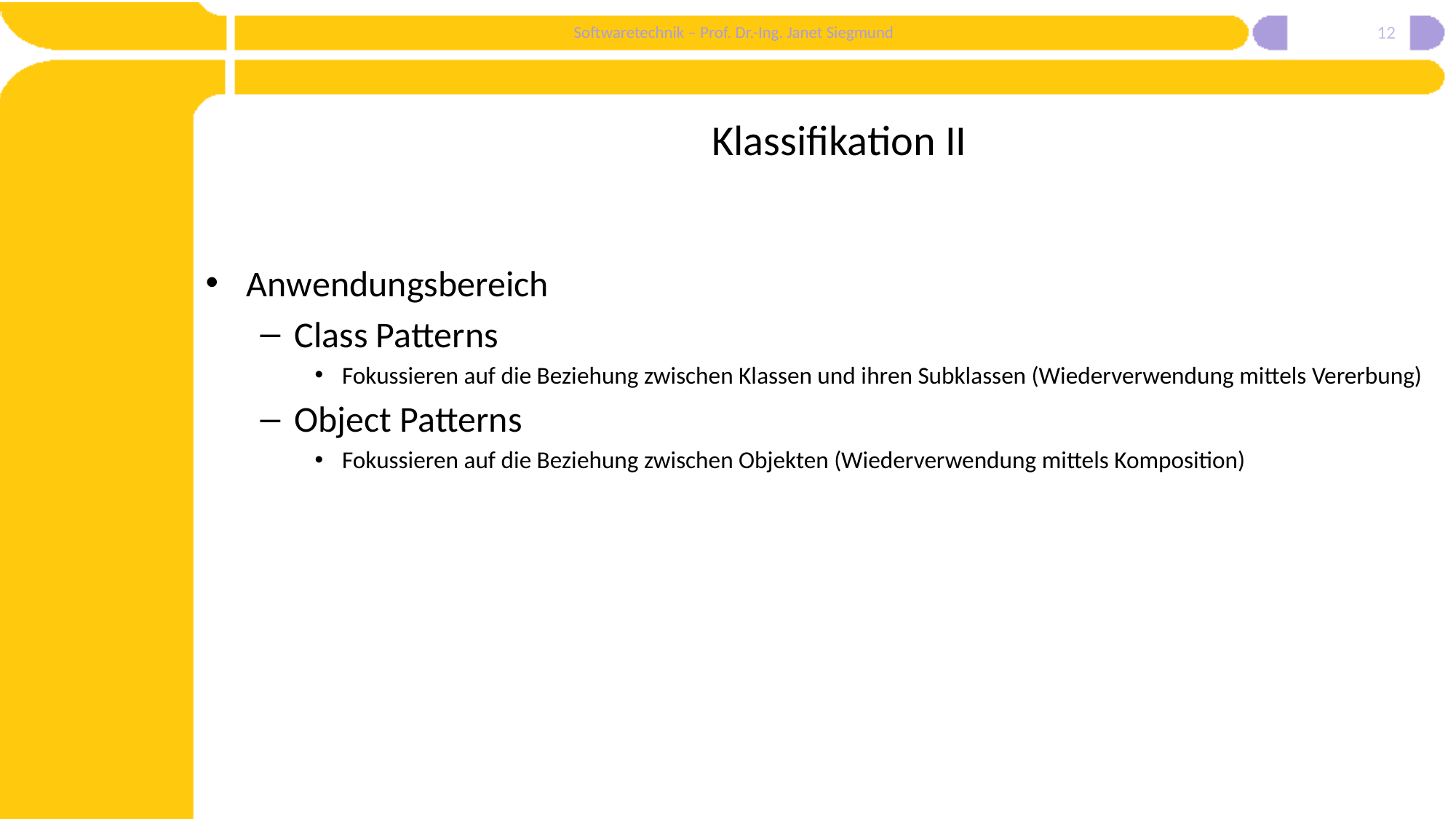

12
# Klassifikation II
Anwendungsbereich
Class Patterns
Fokussieren auf die Beziehung zwischen Klassen und ihren Subklassen (Wiederverwendung mittels Vererbung)
Object Patterns
Fokussieren auf die Beziehung zwischen Objekten (Wiederverwendung mittels Komposition)